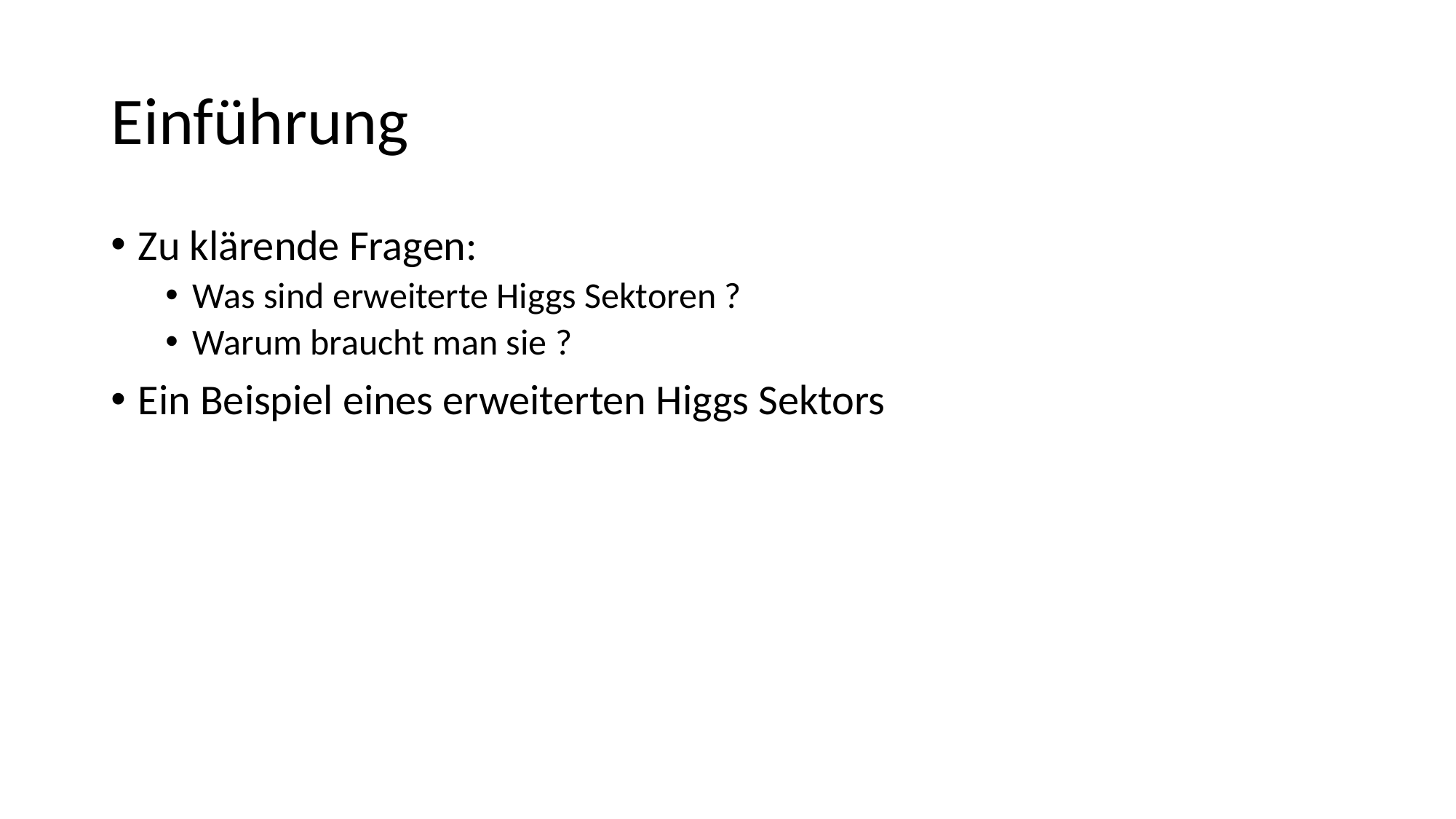

# Einführung
Zu klärende Fragen:
Was sind erweiterte Higgs Sektoren ?
Warum braucht man sie ?
Ein Beispiel eines erweiterten Higgs Sektors